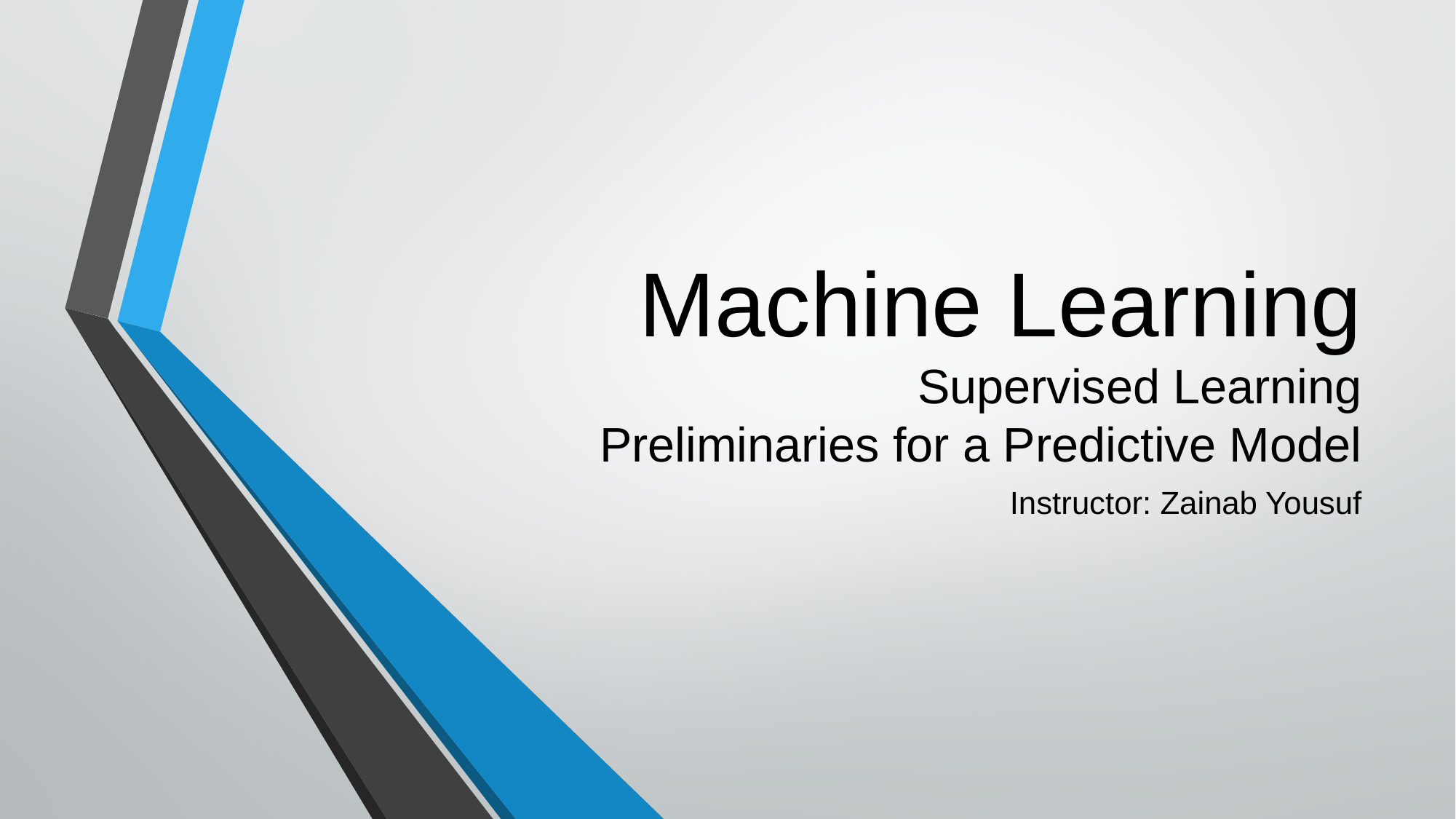

# Machine Learning Supervised Learning Preliminaries for a Predictive Model
Instructor: Zainab Yousuf